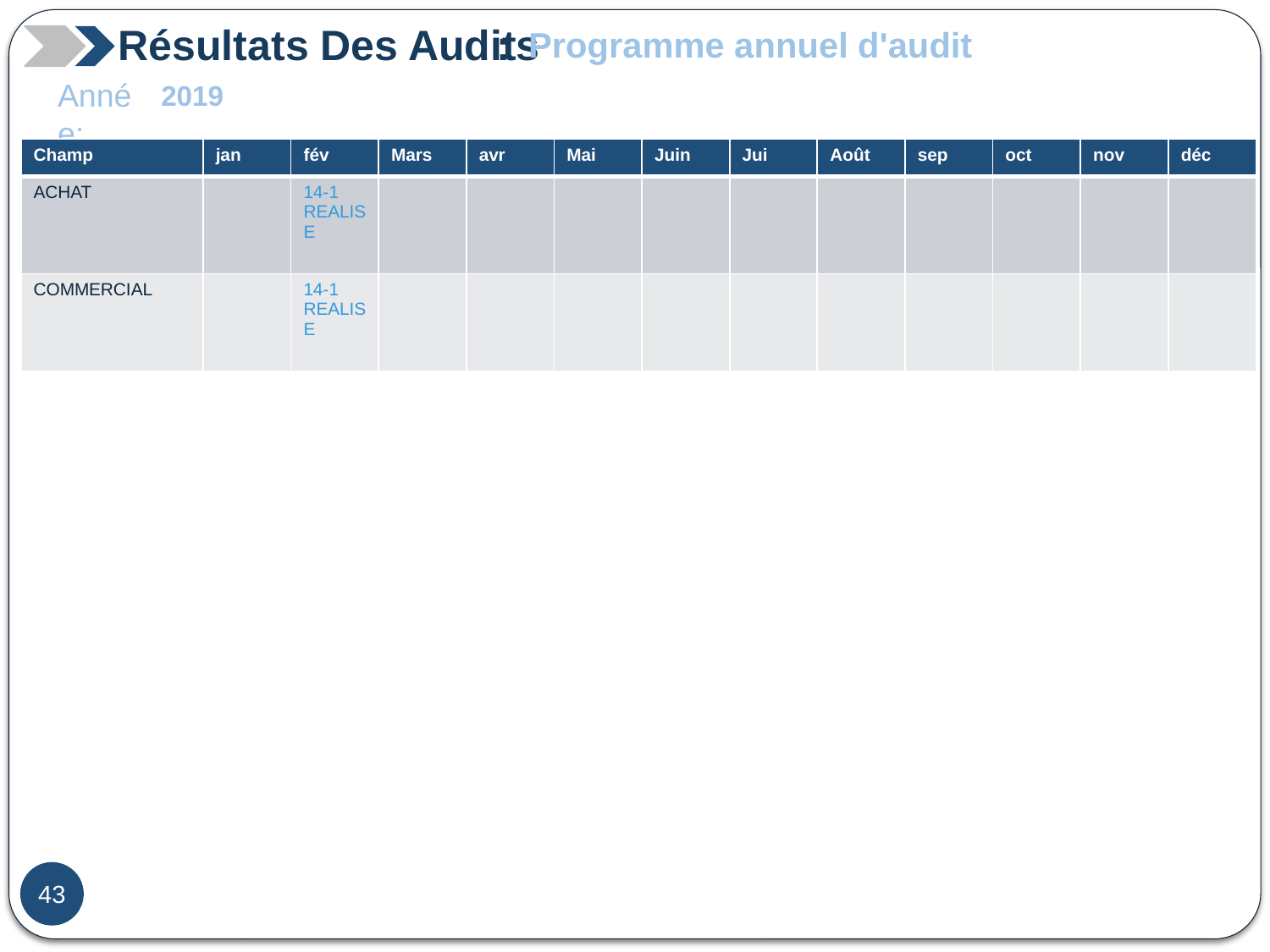

Résultats Des Audits
:
Programme annuel d'audit

Année:
2019
| Champ | jan | fév | Mars | avr | Mai | Juin | Jui | Août | sep | oct | nov | déc |
| --- | --- | --- | --- | --- | --- | --- | --- | --- | --- | --- | --- | --- |
| ACHAT |  | 14-1 REALISE |  |  |  |  |  |  |  |  |  |  |
| COMMERCIAL |  | 14-1 REALISE |  |  |  |  |  |  |  |  |  |  |
43